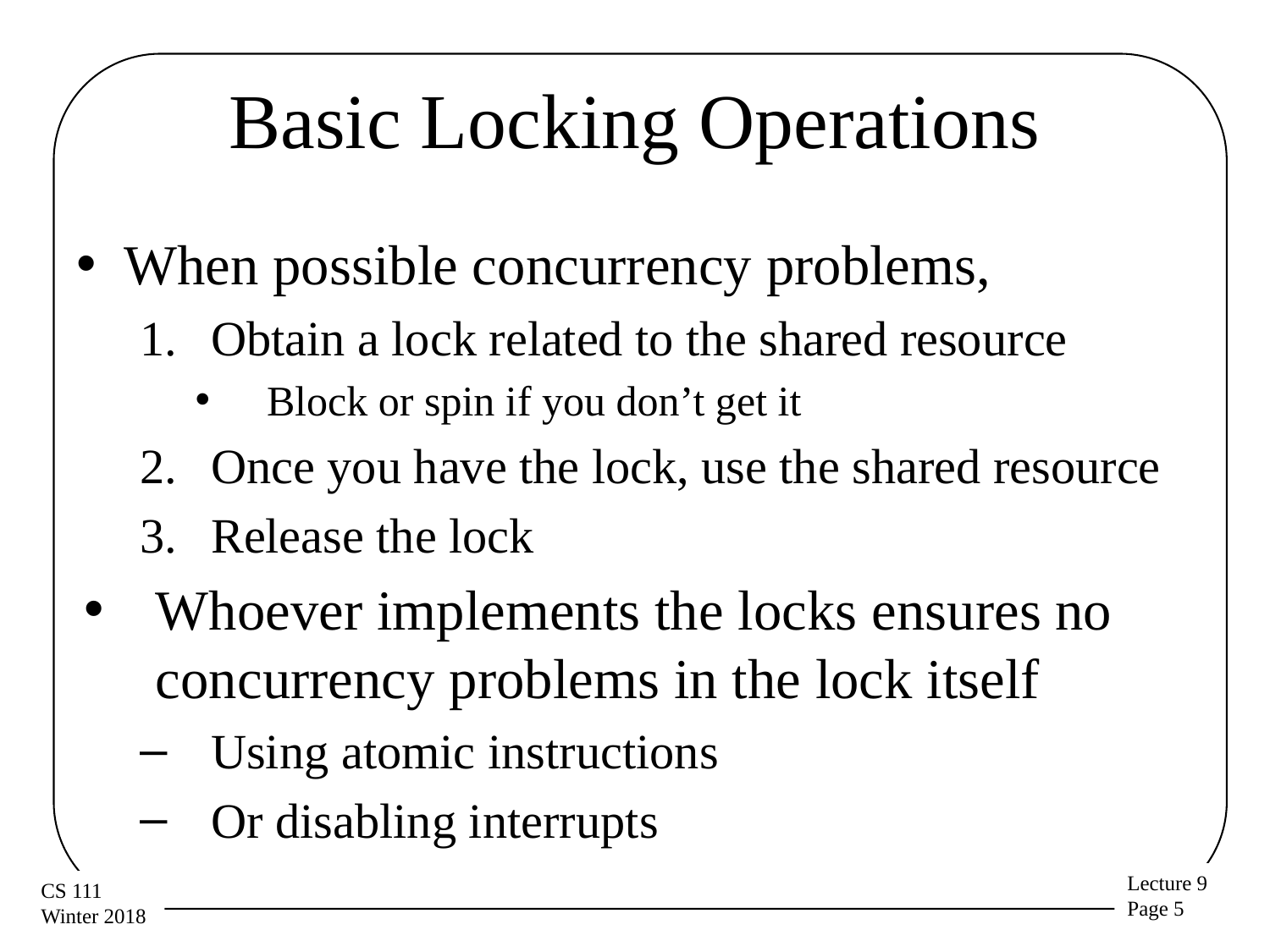

# Basic Locking Operations
When possible concurrency problems,
Obtain a lock related to the shared resource
Block or spin if you don’t get it
Once you have the lock, use the shared resource
Release the lock
Whoever implements the locks ensures no concurrency problems in the lock itself
Using atomic instructions
Or disabling interrupts